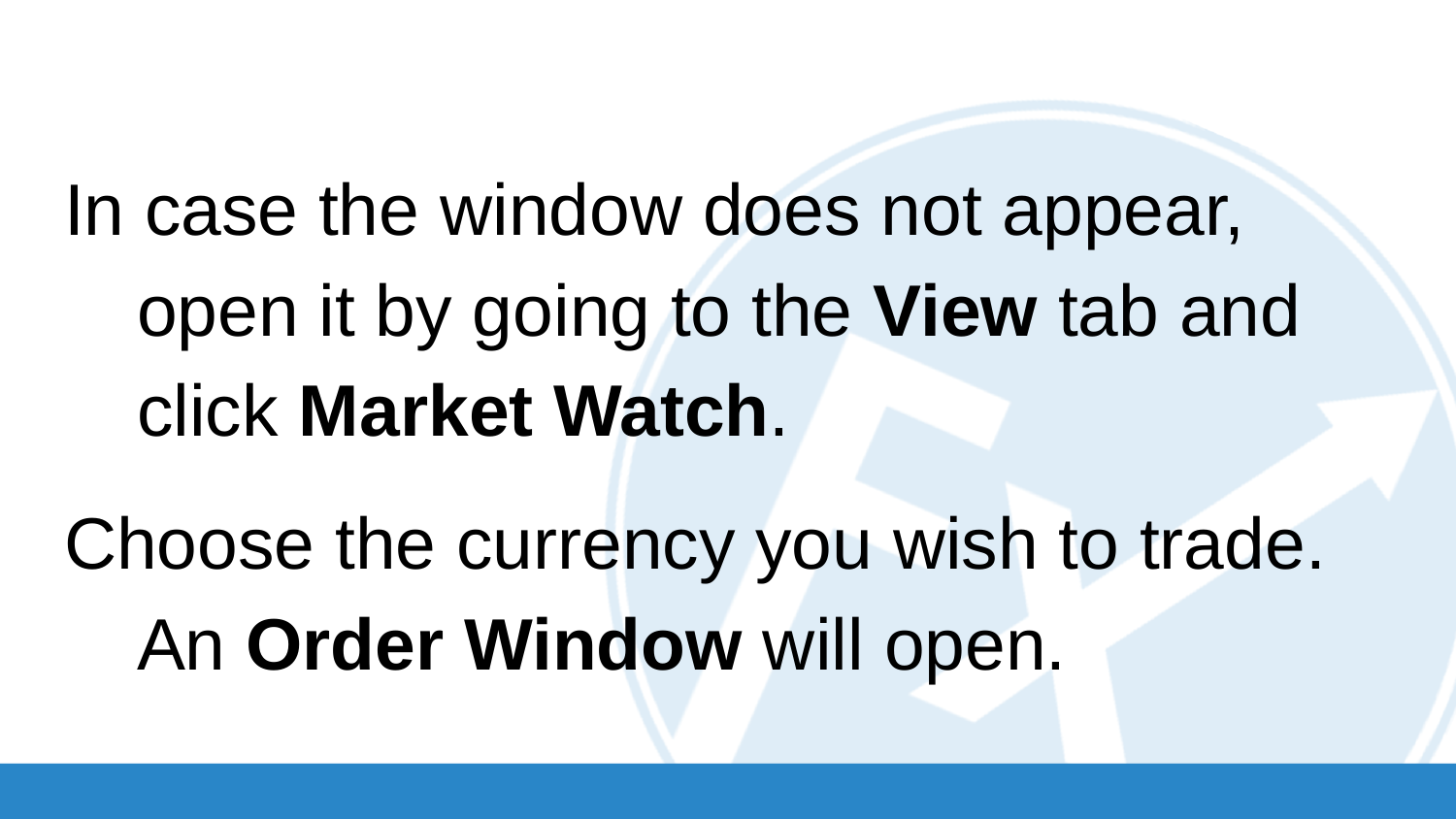

In case the window does not appear, open it by going to the View tab and click Market Watch.
Choose the currency you wish to trade. An Order Window will open.